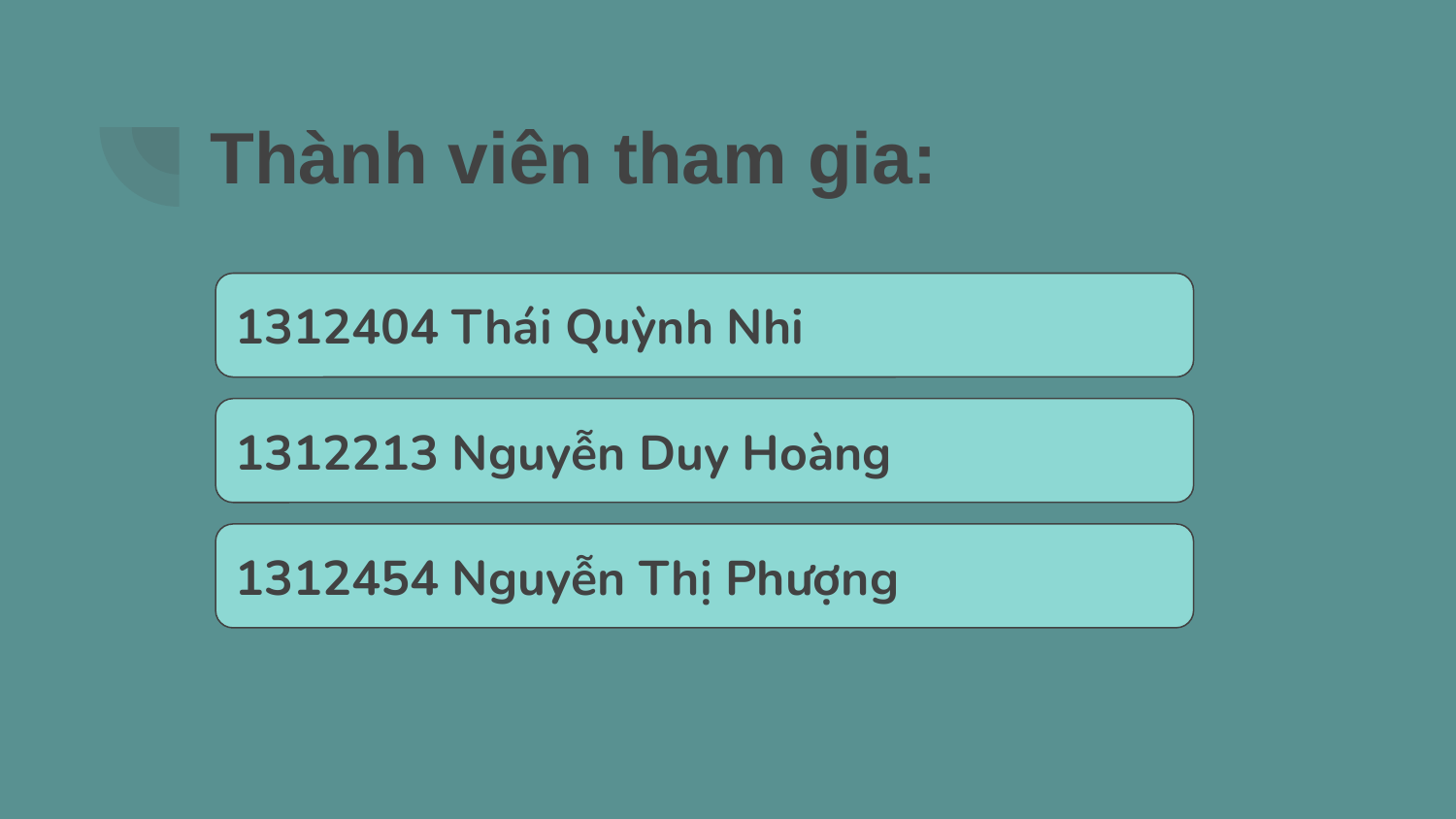

# Thành viên tham gia:
1312404 Thái Quỳnh Nhi
1312213 Nguyễn Duy Hoàng
1312454 Nguyễn Thị Phượng